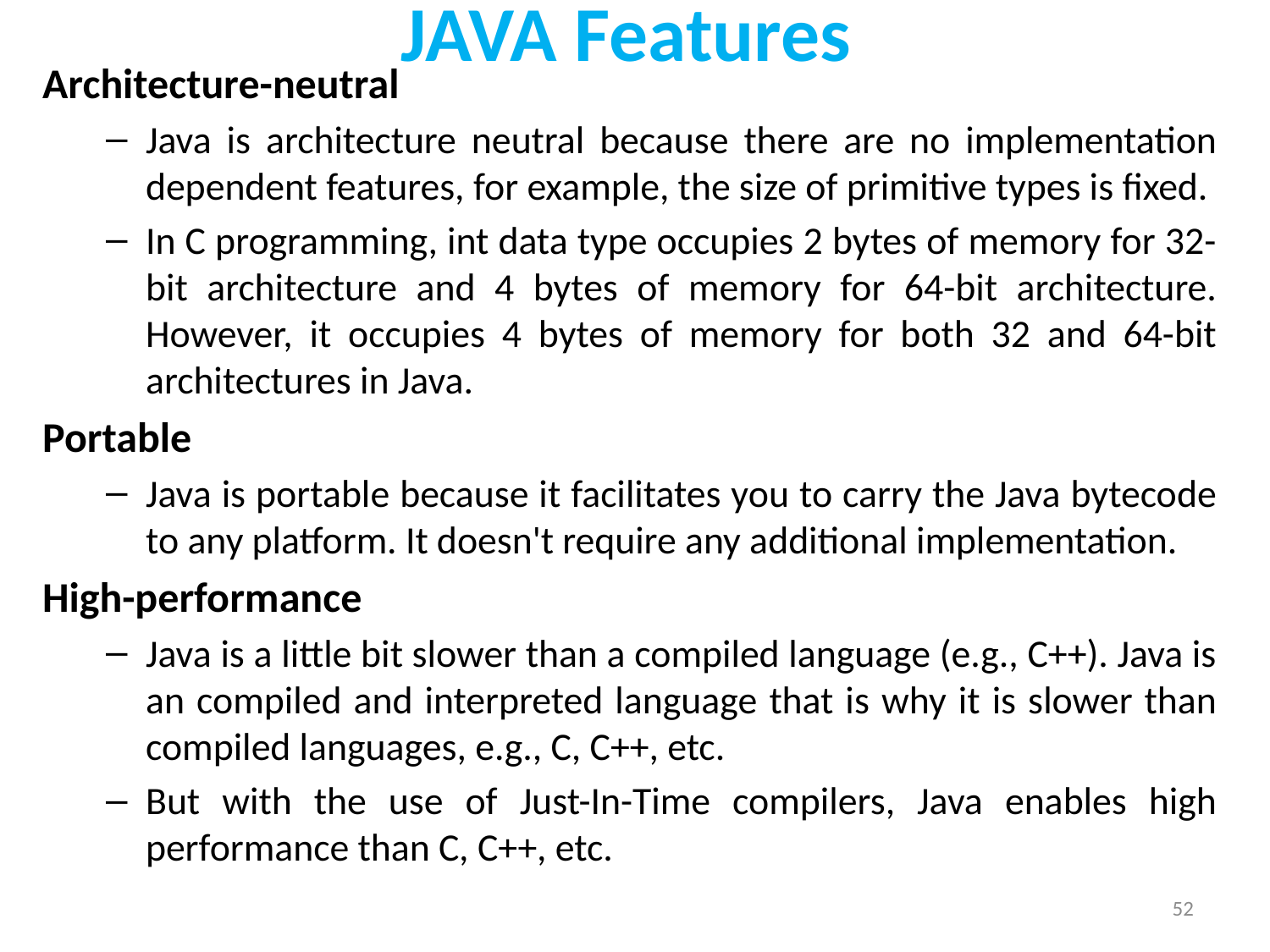

# JAVA Features
Architecture-neutral
Java is architecture neutral because there are no implementation dependent features, for example, the size of primitive types is fixed.
In C programming, int data type occupies 2 bytes of memory for 32-bit architecture and 4 bytes of memory for 64-bit architecture. However, it occupies 4 bytes of memory for both 32 and 64-bit architectures in Java.
Portable
Java is portable because it facilitates you to carry the Java bytecode to any platform. It doesn't require any additional implementation.
High-performance
Java is a little bit slower than a compiled language (e.g., C++). Java is an compiled and interpreted language that is why it is slower than compiled languages, e.g., C, C++, etc.
But with the use of Just-In-Time compilers, Java enables high performance than C, C++, etc.

52